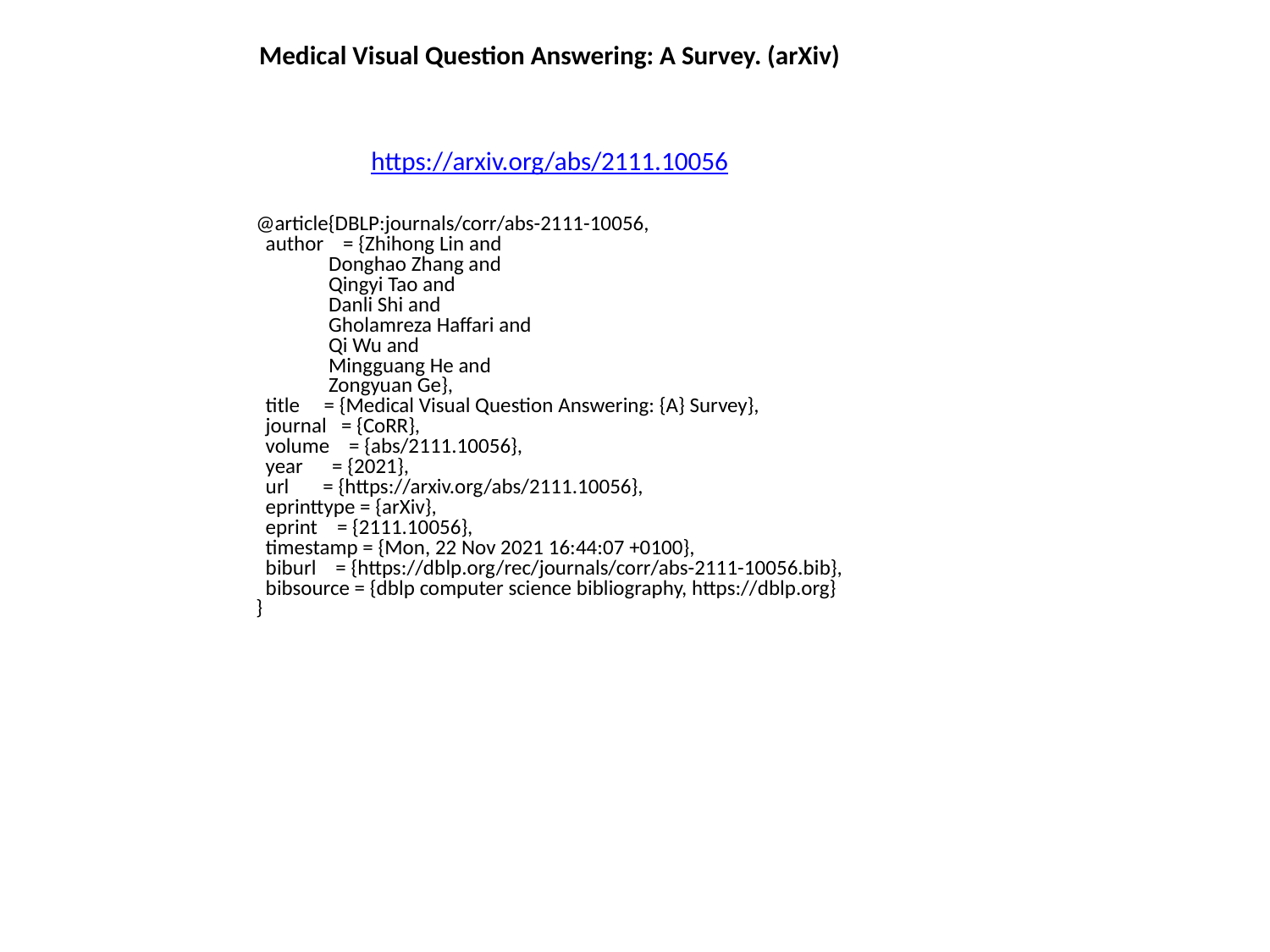

Medical Visual Question Answering: A Survey. (arXiv)

https://arxiv.org/abs/2111.10056

@article{DBLP:journals/corr/abs-2111-10056,
  author    = {Zhihong Lin and
               Donghao Zhang and
               Qingyi Tao and
               Danli Shi and
               Gholamreza Haffari and
               Qi Wu and
               Mingguang He and
               Zongyuan Ge},
  title     = {Medical Visual Question Answering: {A} Survey},
  journal   = {CoRR},
  volume    = {abs/2111.10056},
  year      = {2021},
  url       = {https://arxiv.org/abs/2111.10056},
  eprinttype = {arXiv},
  eprint    = {2111.10056},
  timestamp = {Mon, 22 Nov 2021 16:44:07 +0100},
  biburl    = {https://dblp.org/rec/journals/corr/abs-2111-10056.bib},
  bibsource = {dblp computer science bibliography, https://dblp.org}
}